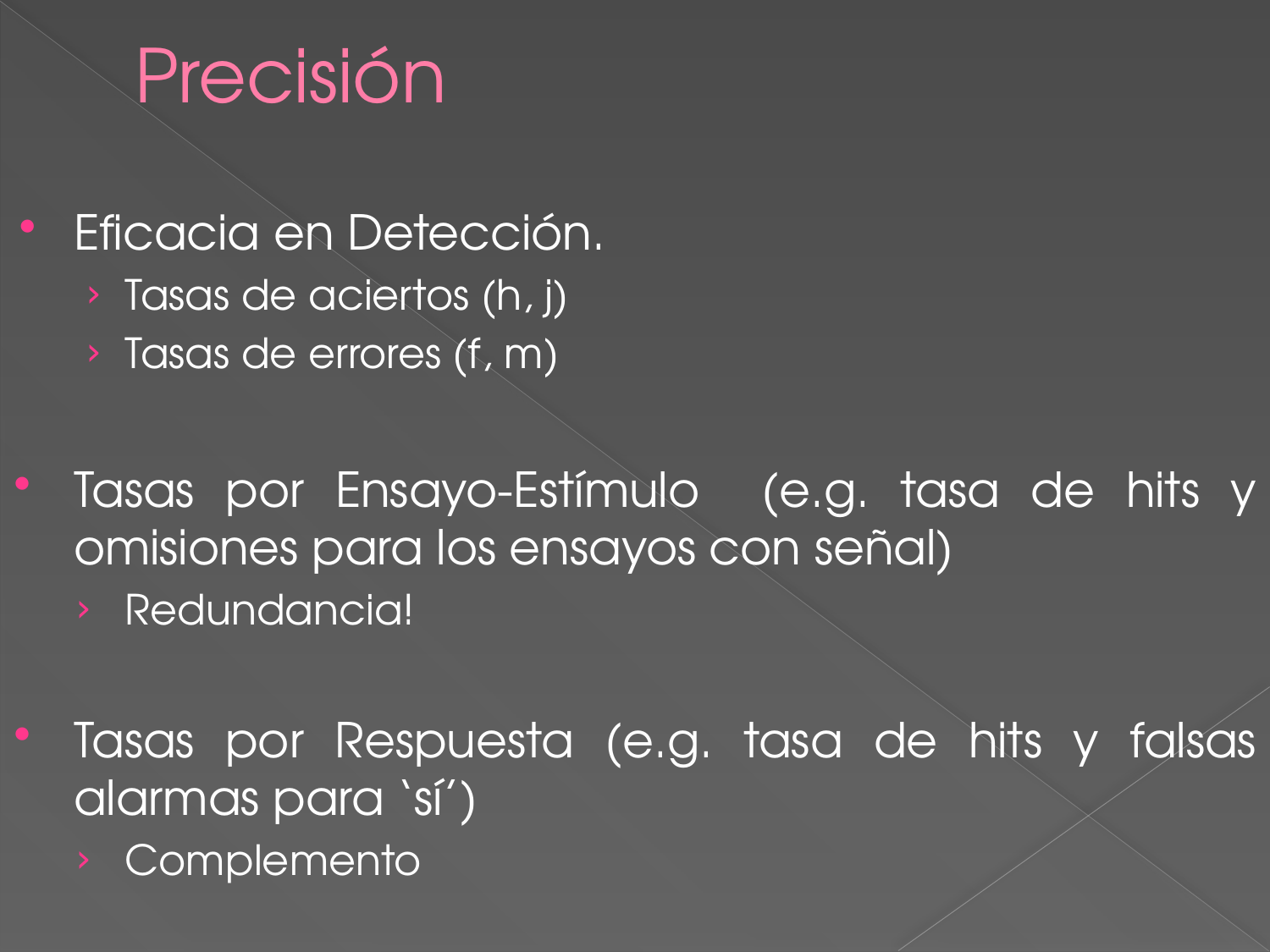

# Precisión
Eficacia en Detección.
Tasas de aciertos (h, j)
Tasas de errores (f, m)

Tasas por Ensayo-Estímulo  (e.g. tasa de hits y omisiones para los ensayos con señal)
Redundancia!

Tasas por Respuesta (e.g. tasa de hits y falsas alarmas para ‘sí’)
Complemento